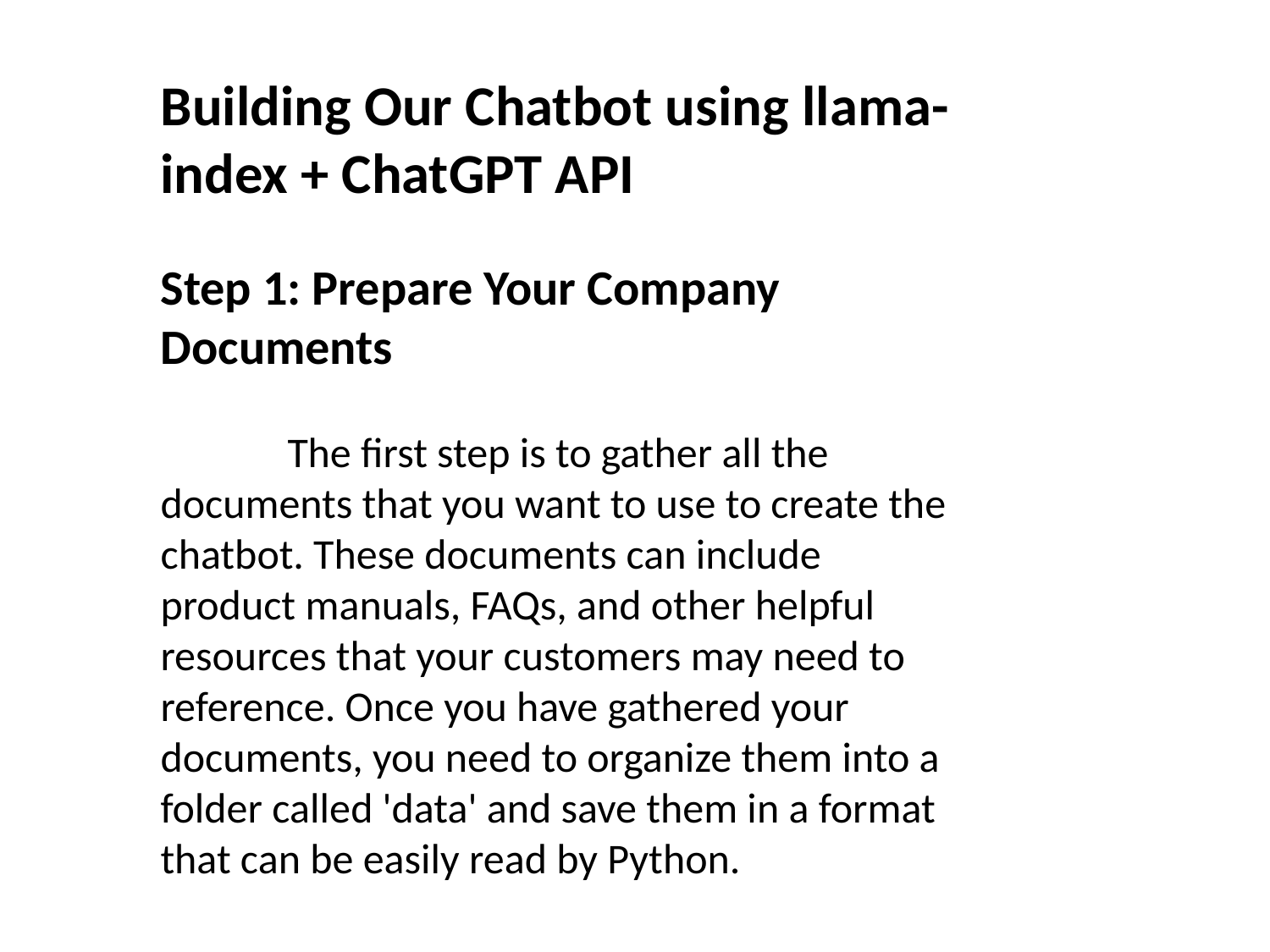

Building Our Chatbot using llama-index + ChatGPT API

Step 1: Prepare Your Company Documents

	The first step is to gather all the documents that you want to use to create the chatbot. These documents can include product manuals, FAQs, and other helpful resources that your customers may need to reference. Once you have gathered your documents, you need to organize them into a folder called 'data' and save them in a format that can be easily read by Python.